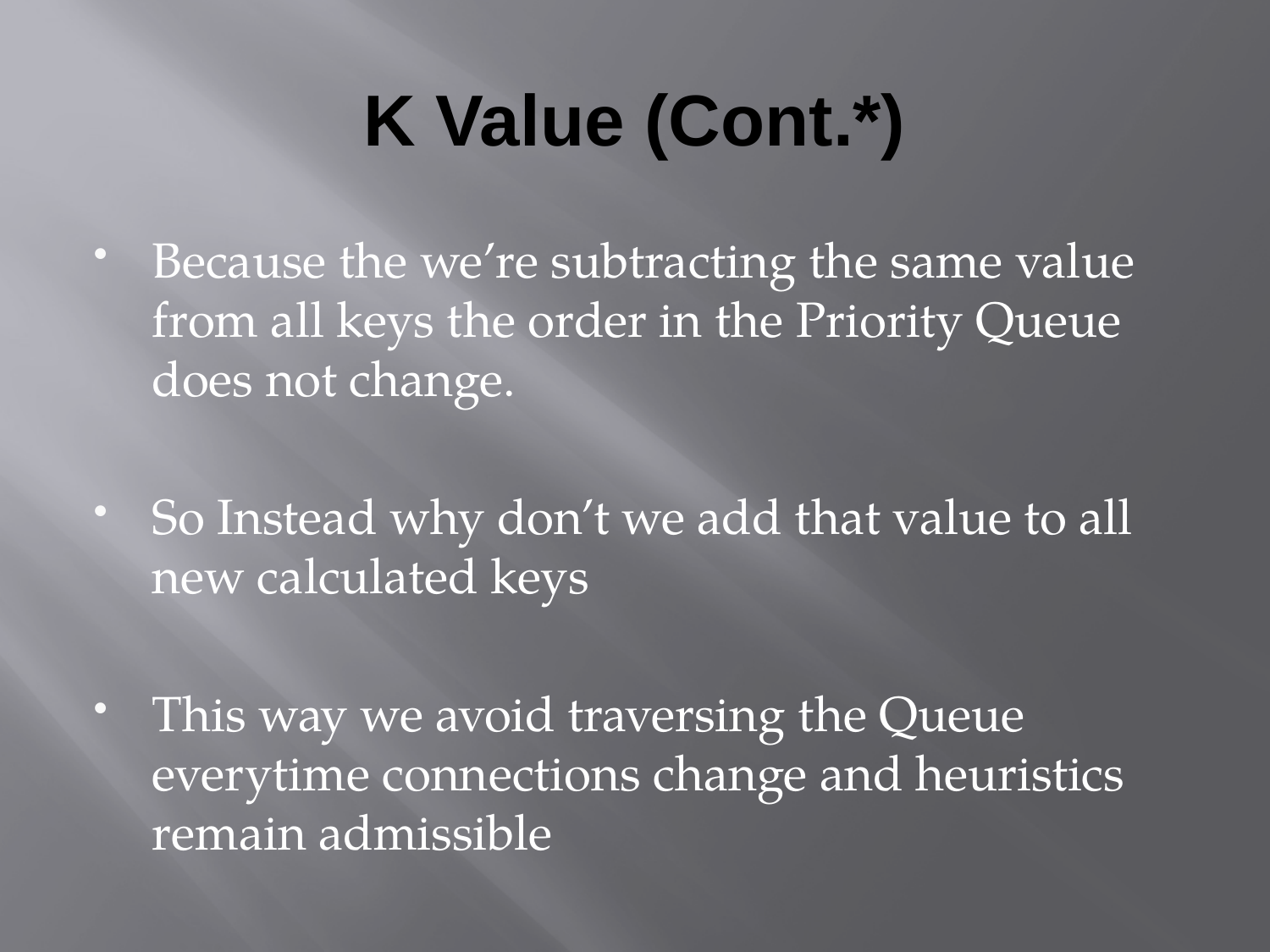

# K Value (Cont.*)
Because the we’re subtracting the same value from all keys the order in the Priority Queue does not change.

So Instead why don’t we add that value to all new calculated keys

This way we avoid traversing the Queue everytime connections change and heuristics remain admissible